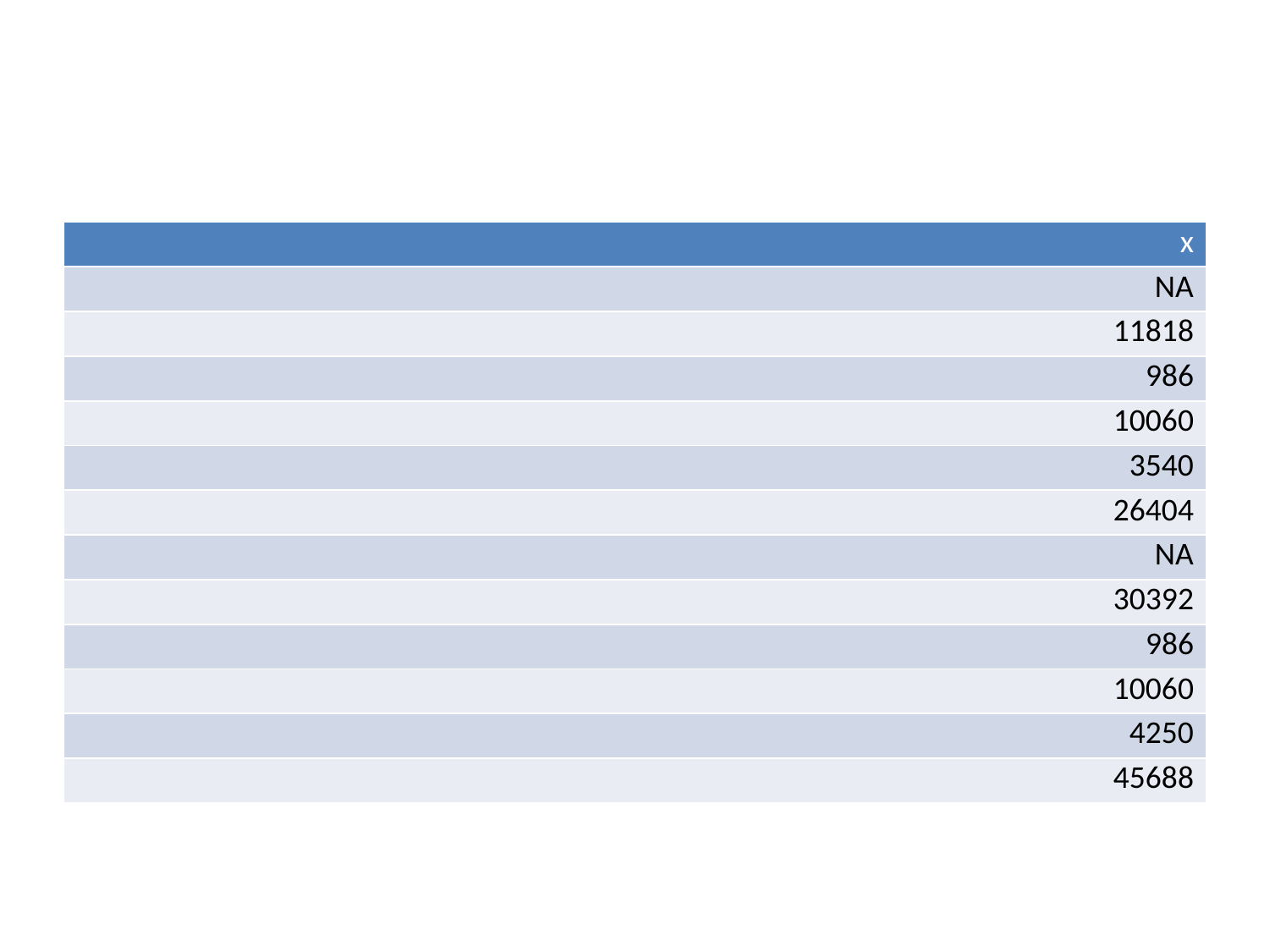

| x |
| --- |
| NA |
| 11818 |
| 986 |
| 10060 |
| 3540 |
| 26404 |
| NA |
| 30392 |
| 986 |
| 10060 |
| 4250 |
| 45688 |